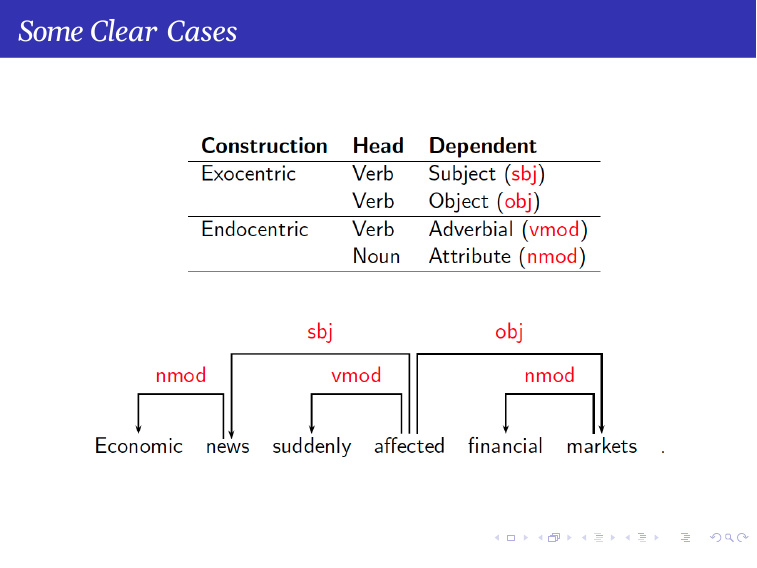

Some Clear Cases

Dependency Grammars and Parsing - Introduction
Week 6, Lecture 1
124 / 11